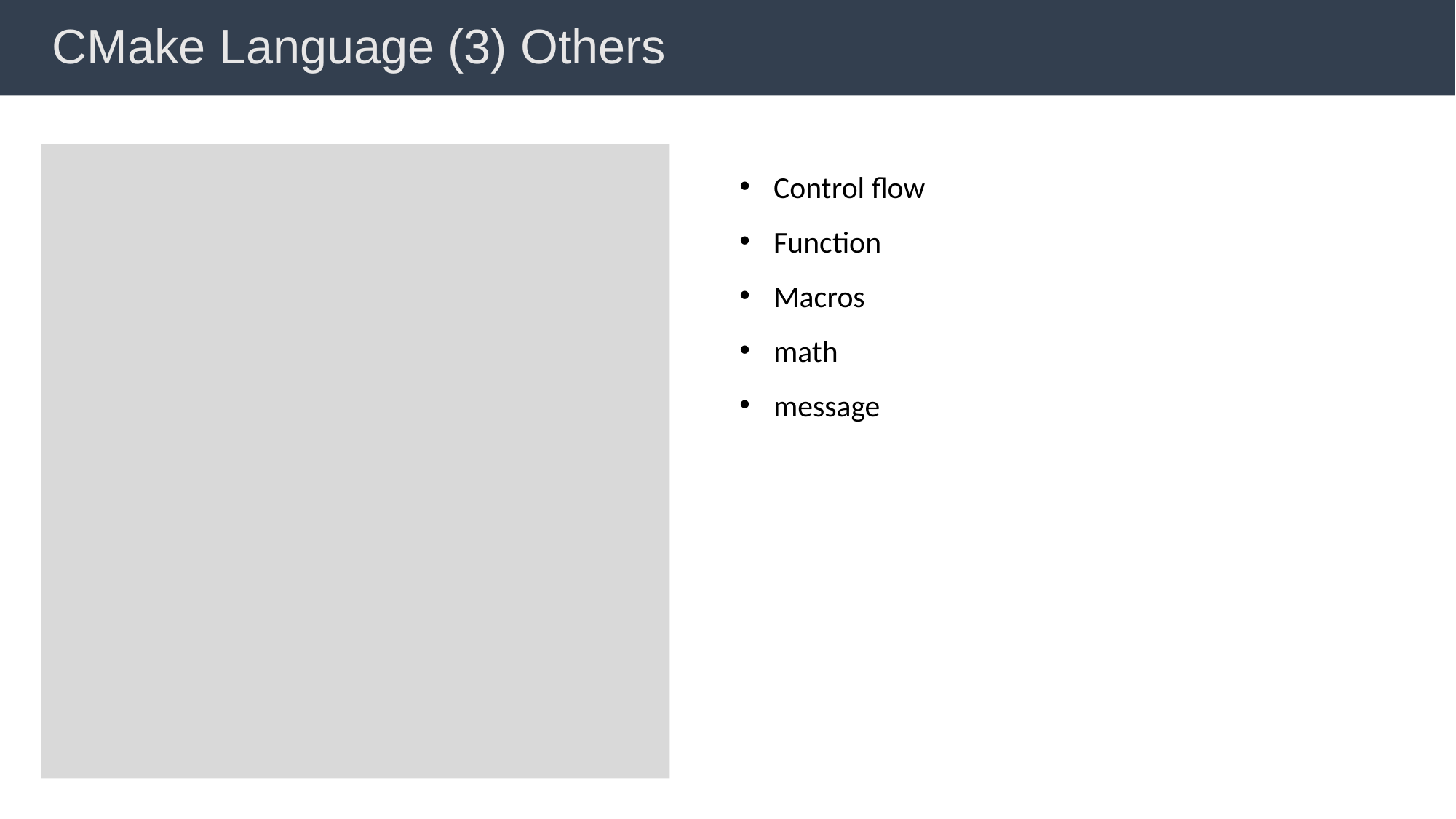

# CMake Language (3) Others

Control flow
Function
Macros
math
message